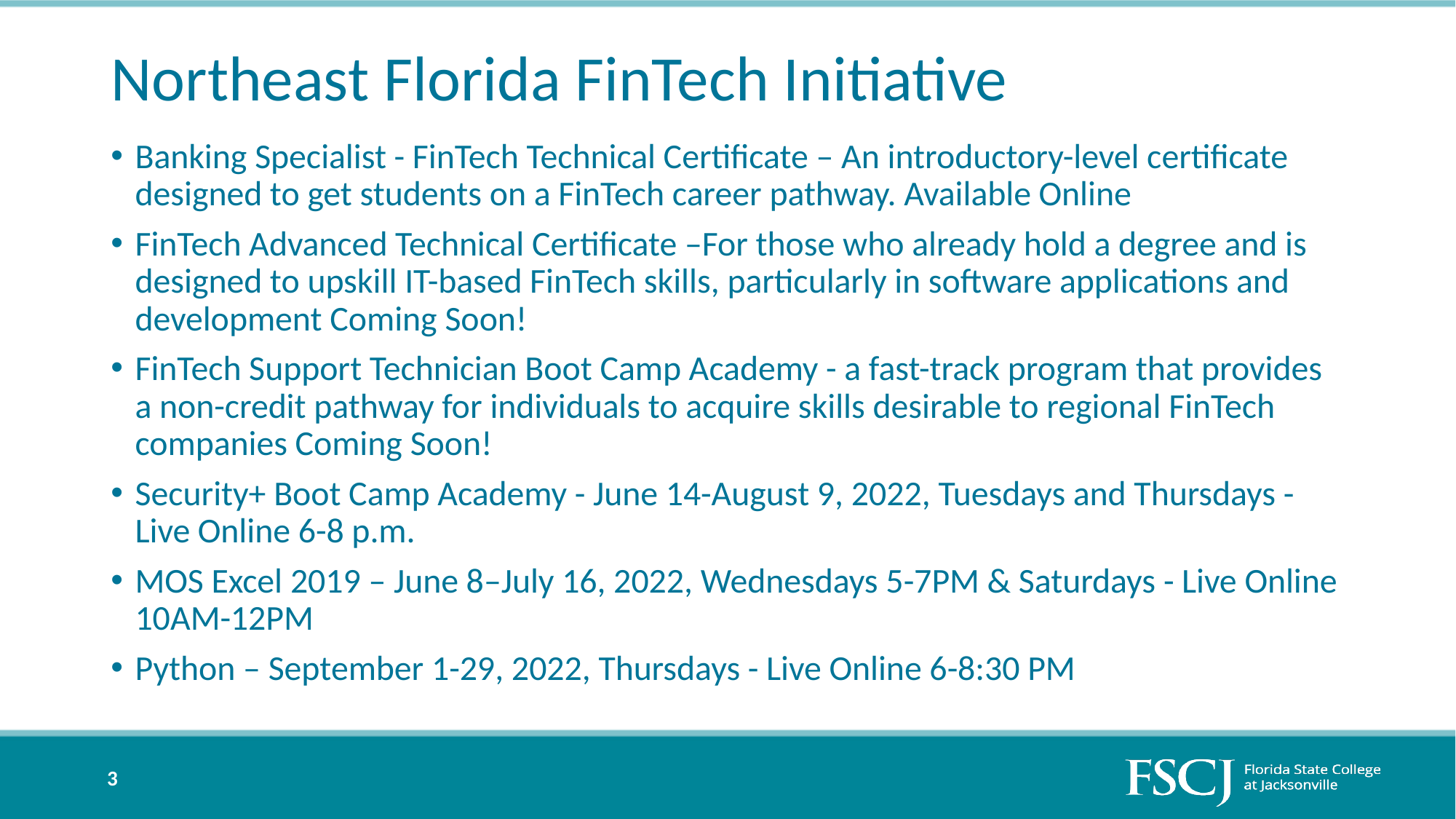

# Northeast Florida FinTech Initiative
Banking Specialist - FinTech Technical Certificate – An introductory-level certificate designed to get students on a FinTech career pathway. Available Online
FinTech Advanced Technical Certificate –For those who already hold a degree and is designed to upskill IT-based FinTech skills, particularly in software applications and development Coming Soon!
FinTech Support Technician Boot Camp Academy - a fast-track program that provides a non-credit pathway for individuals to acquire skills desirable to regional FinTech companies Coming Soon!
Security+ Boot Camp Academy - June 14-August 9, 2022, Tuesdays and Thursdays - Live Online 6-8 p.m.
MOS Excel 2019 – June 8–July 16, 2022, Wednesdays 5-7PM & Saturdays - Live Online 10AM-12PM
Python – September 1-29, 2022, Thursdays - Live Online 6-8:30 PM